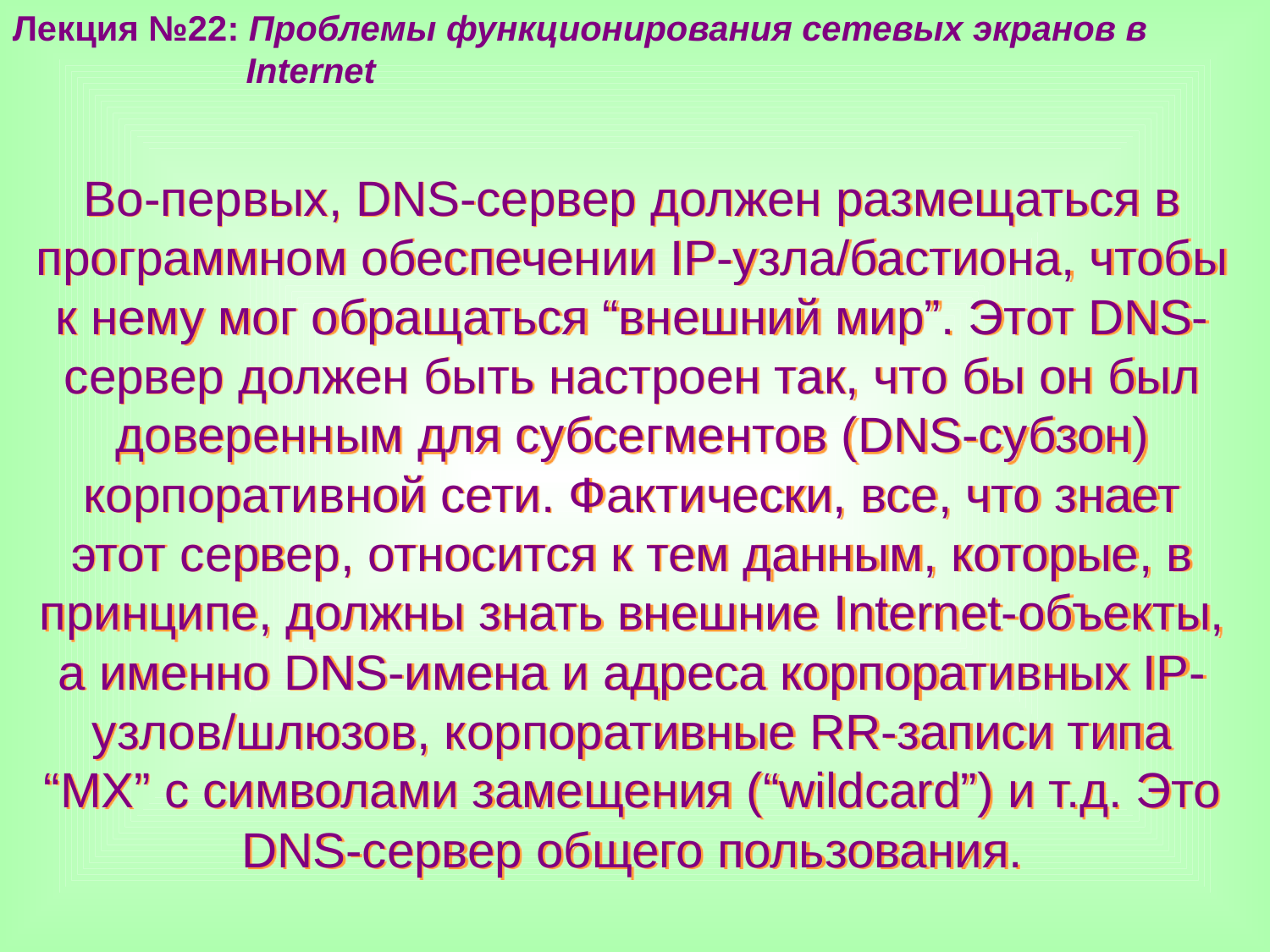

Лекция №22: Проблемы функционирования сетевых экранов в
                        Internet
Во-первых, DNS-сервер должен размещаться в программном обеспечении IP-узла/бастиона, чтобы к нему мог обращаться “внешний мир”. Этот DNS-сервер должен быть настроен так, что бы он был доверенным для субсегментов (DNS-субзон) корпоративной сети. Фактически, все, что знает этот сервер, относится к тем данным, которые, в принципе, должны знать внешние Internet-объекты, а именно DNS-имена и адреса корпоративных IP-узлов/шлюзов, корпоративные RR-записи типа “МХ” с символами замещения (“wildcard”) и т.д. Это DNS-сервер общего пользования.